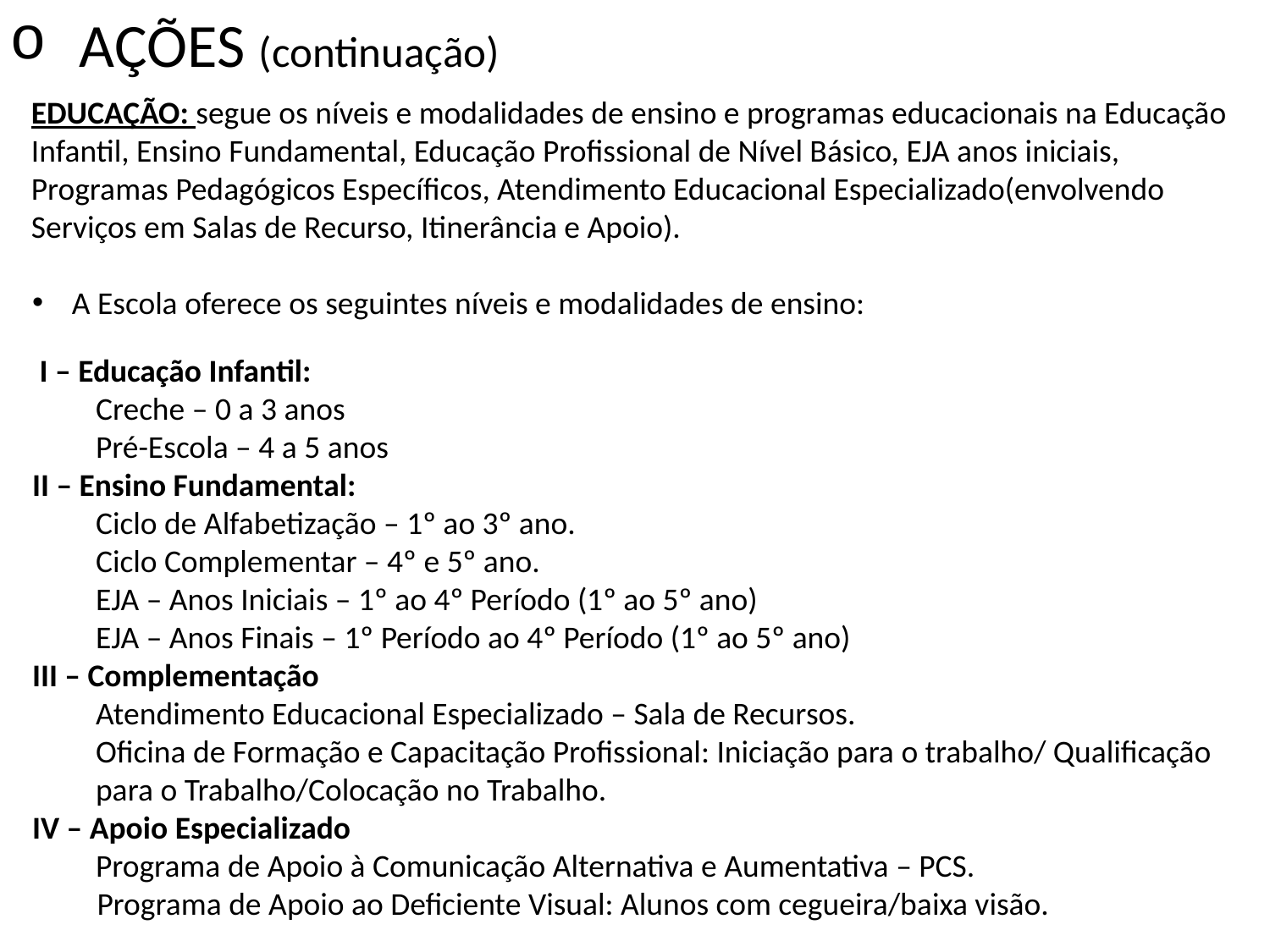

AÇÕES (continuação)

EDUCAÇÃO: segue os níveis e modalidades de ensino e programas educacionais na Educação Infantil, Ensino Fundamental, Educação Profissional de Nível Básico, EJA anos iniciais, Programas Pedagógicos Específicos, Atendimento Educacional Especializado(envolvendo Serviços em Salas de Recurso, Itinerância e Apoio).
A Escola oferece os seguintes níveis e modalidades de ensino:
 I – Educação Infantil:
Creche – 0 a 3 anos
Pré-Escola – 4 a 5 anos
II – Ensino Fundamental:
Ciclo de Alfabetização – 1º ao 3º ano.
Ciclo Complementar – 4º e 5º ano.
EJA – Anos Iniciais – 1º ao 4º Período (1º ao 5º ano)
EJA – Anos Finais – 1º Período ao 4º Período (1º ao 5º ano)
III – Complementação
Atendimento Educacional Especializado – Sala de Recursos.
Oficina de Formação e Capacitação Profissional: Iniciação para o trabalho/ Qualificação para o Trabalho/Colocação no Trabalho.
IV – Apoio Especializado
Programa de Apoio à Comunicação Alternativa e Aumentativa – PCS.
         Programa de Apoio ao Deficiente Visual: Alunos com cegueira/baixa visão.